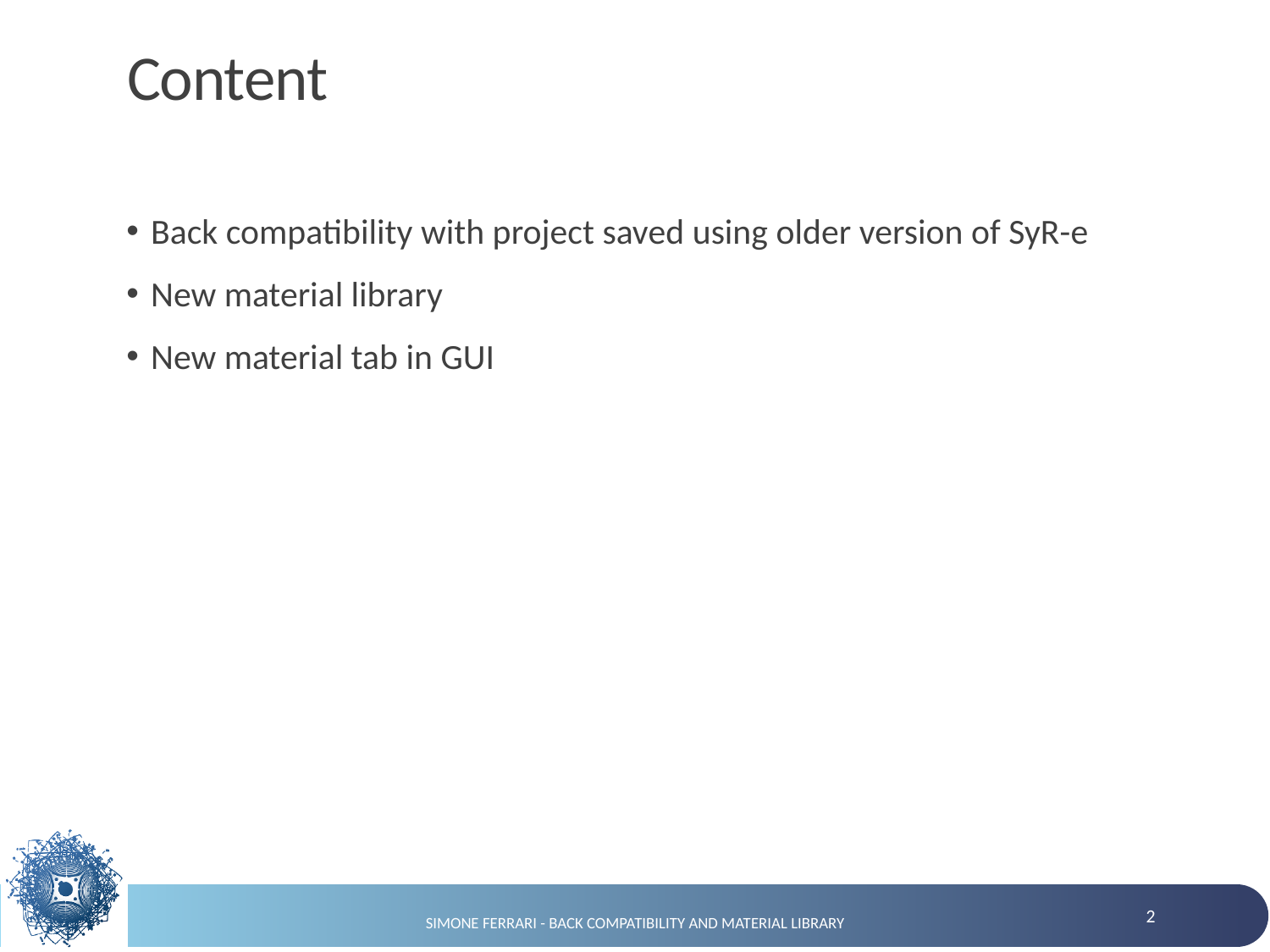

# Content
Back compatibility with project saved using older version of SyR-e
New material library
New material tab in GUI
2
Simone Ferrari - back compatibility and material library